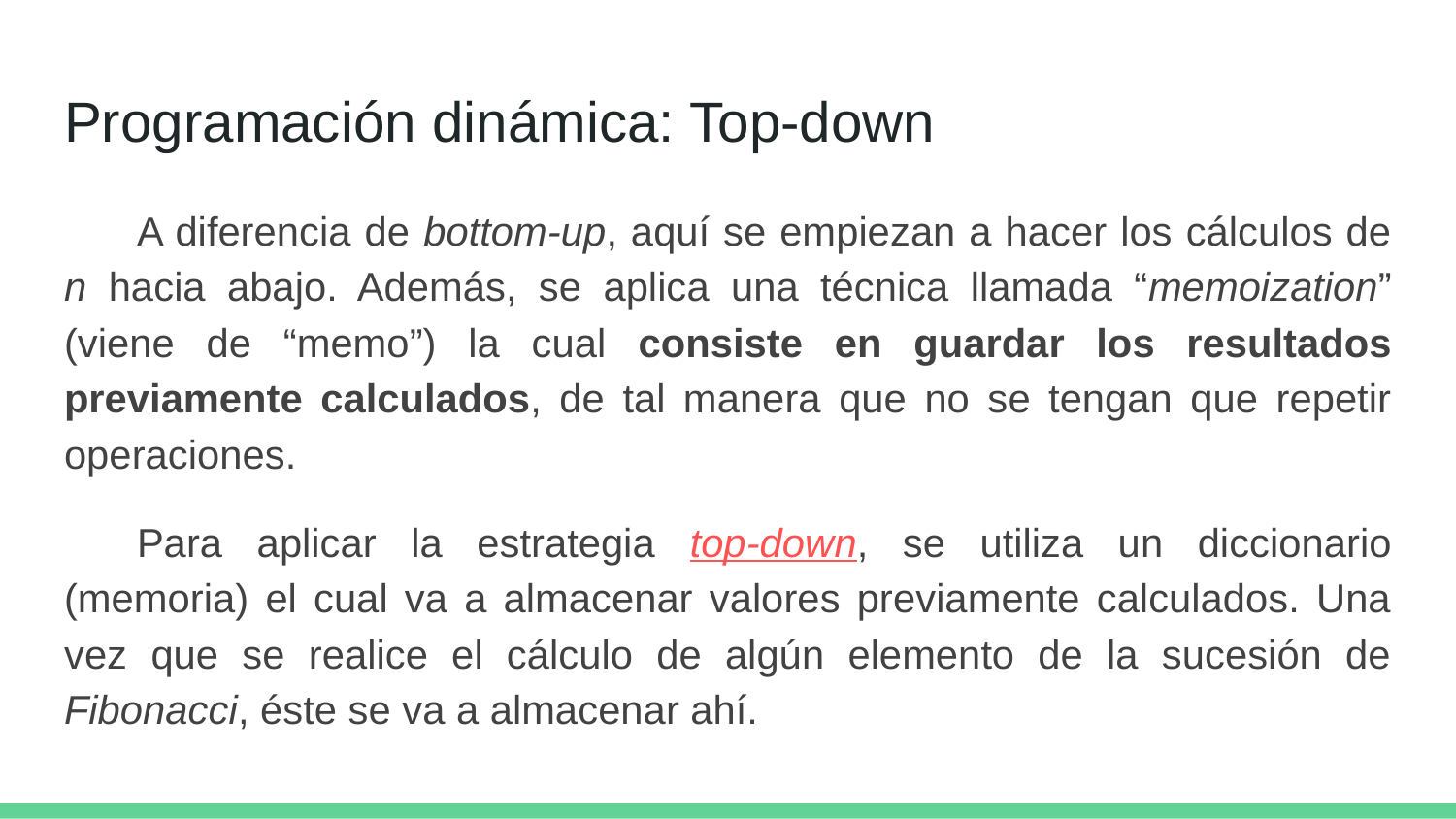

# Programación dinámica: Top-down
A diferencia de bottom-up, aquí se empiezan a hacer los cálculos de n hacia abajo. Además, se aplica una técnica llamada “memoization” (viene de “memo”) la cual consiste en guardar los resultados previamente calculados, de tal manera que no se tengan que repetir operaciones.
Para aplicar la estrategia top-down, se utiliza un diccionario (memoria) el cual va a almacenar valores previamente calculados. Una vez que se realice el cálculo de algún elemento de la sucesión de Fibonacci, éste se va a almacenar ahí.